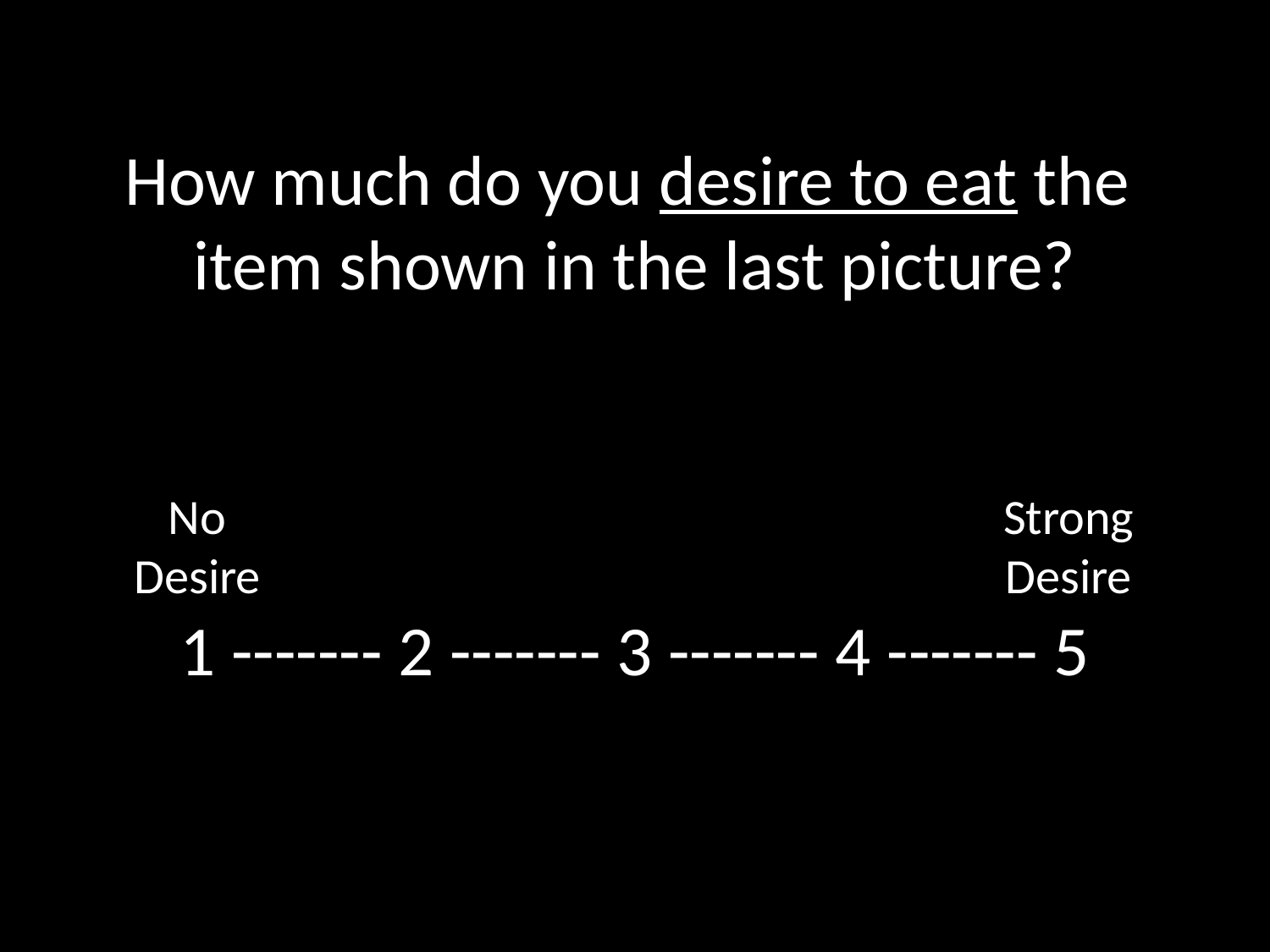

How much do you desire to eat the
item shown in the last picture?
No
Desire
Strong
Desire
1 ------- 2 ------- 3 ------- 4 ------- 5